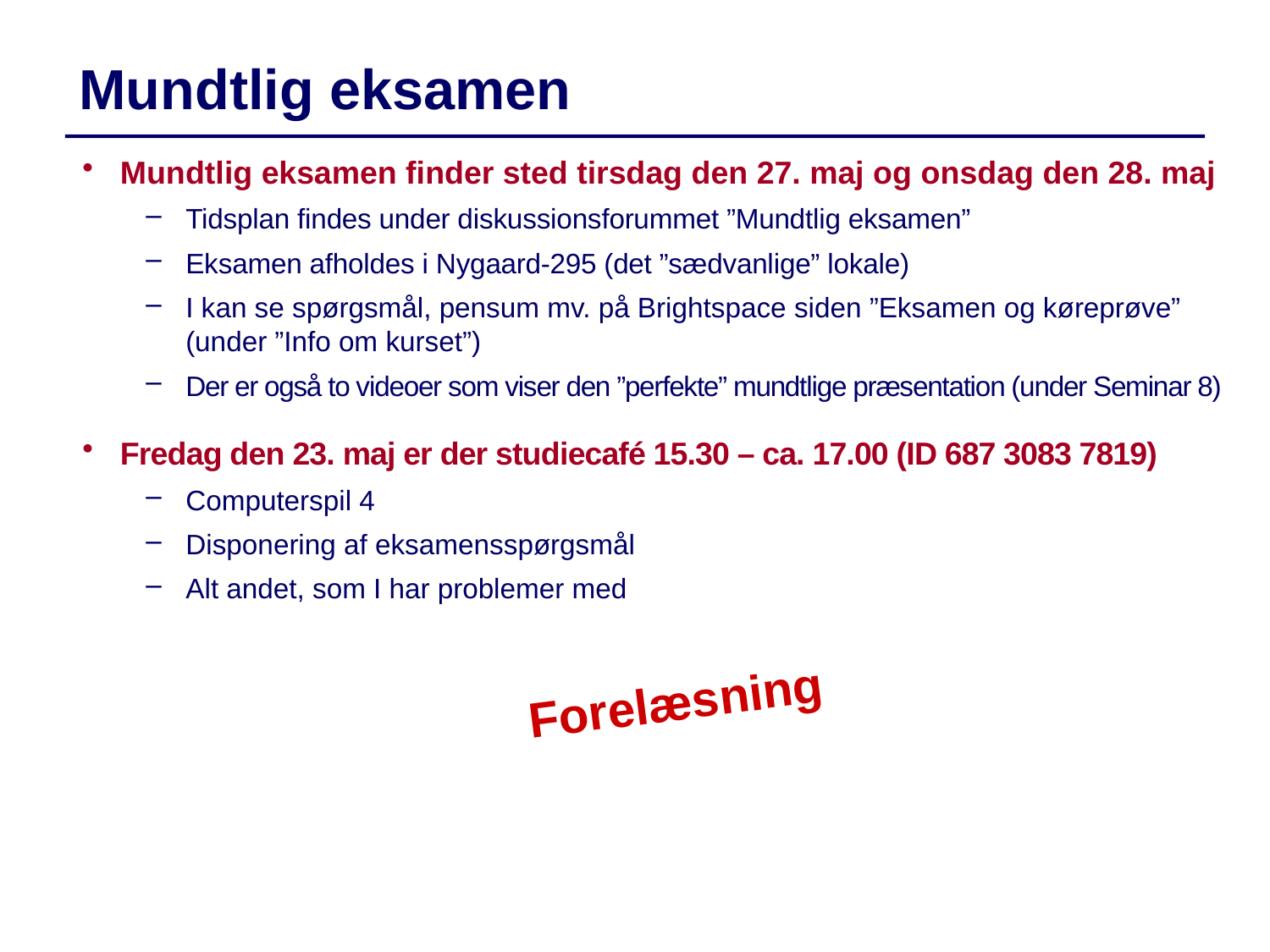

Mundtlig eksamen
Mundtlig eksamen finder sted tirsdag den 27. maj og onsdag den 28. maj
Tidsplan findes under diskussionsforummet ”Mundtlig eksamen”
Eksamen afholdes i Nygaard-295 (det ”sædvanlige” lokale)
I kan se spørgsmål, pensum mv. på Brightspace siden ”Eksamen og køreprøve” (under ”Info om kurset”)
Der er også to videoer som viser den ”perfekte” mundtlige præsentation (under Seminar 8)
Fredag den 23. maj er der studiecafé 15.30 – ca. 17.00 (ID 687 3083 7819)
Computerspil 4
Disponering af eksamensspørgsmål
Alt andet, som I har problemer med

Forelæsning